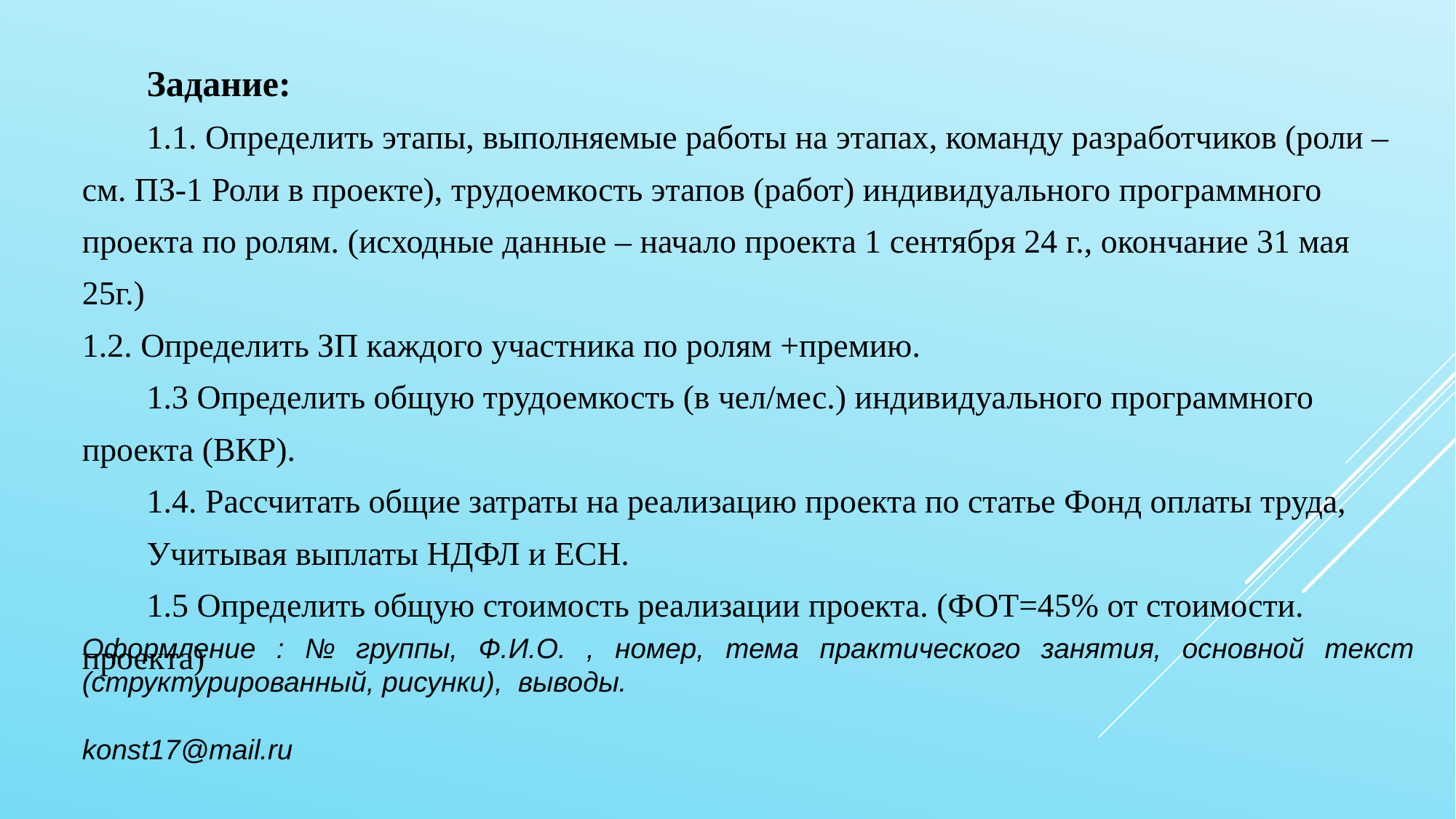

Задание:
1.1. Определить этапы, выполняемые работы на этапах, команду разработчиков (роли –см. ПЗ-1 Роли в проекте), трудоемкость этапов (работ) индивидуального программного проекта по ролям. (исходные данные – начало проекта 1 сентября 24 г., окончание 31 мая 25г.)
1.2. Определить ЗП каждого участника по ролям +премию.
1.3 Определить общую трудоемкость (в чел/мес.) индивидуального программного проекта (ВКР).
1.4. Рассчитать общие затраты на реализацию проекта по статье Фонд оплаты труда,
Учитывая выплаты НДФЛ и ЕСН.
1.5 Определить общую стоимость реализации проекта. (ФОТ=45% от стоимости. проекта)

Оформление : № группы, Ф.И.О. , номер, тема практического занятия, основной текст (структурированный, рисунки),  выводы.

konst17@mail.ru